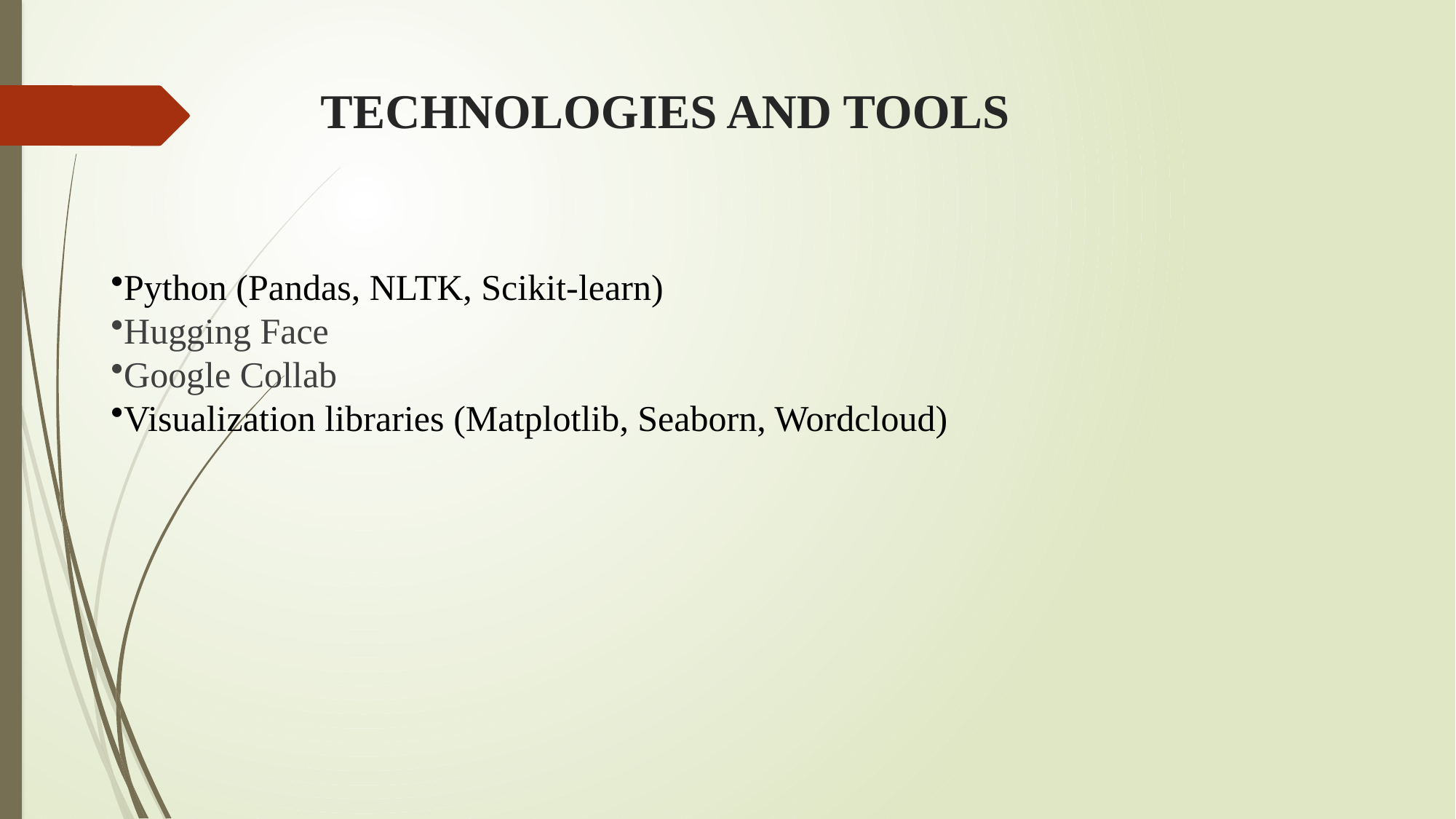

# TECHNOLOGIES AND TOOLS
Python (Pandas, NLTK, Scikit-learn)
Hugging Face
Google Collab
Visualization libraries (Matplotlib, Seaborn, Wordcloud)